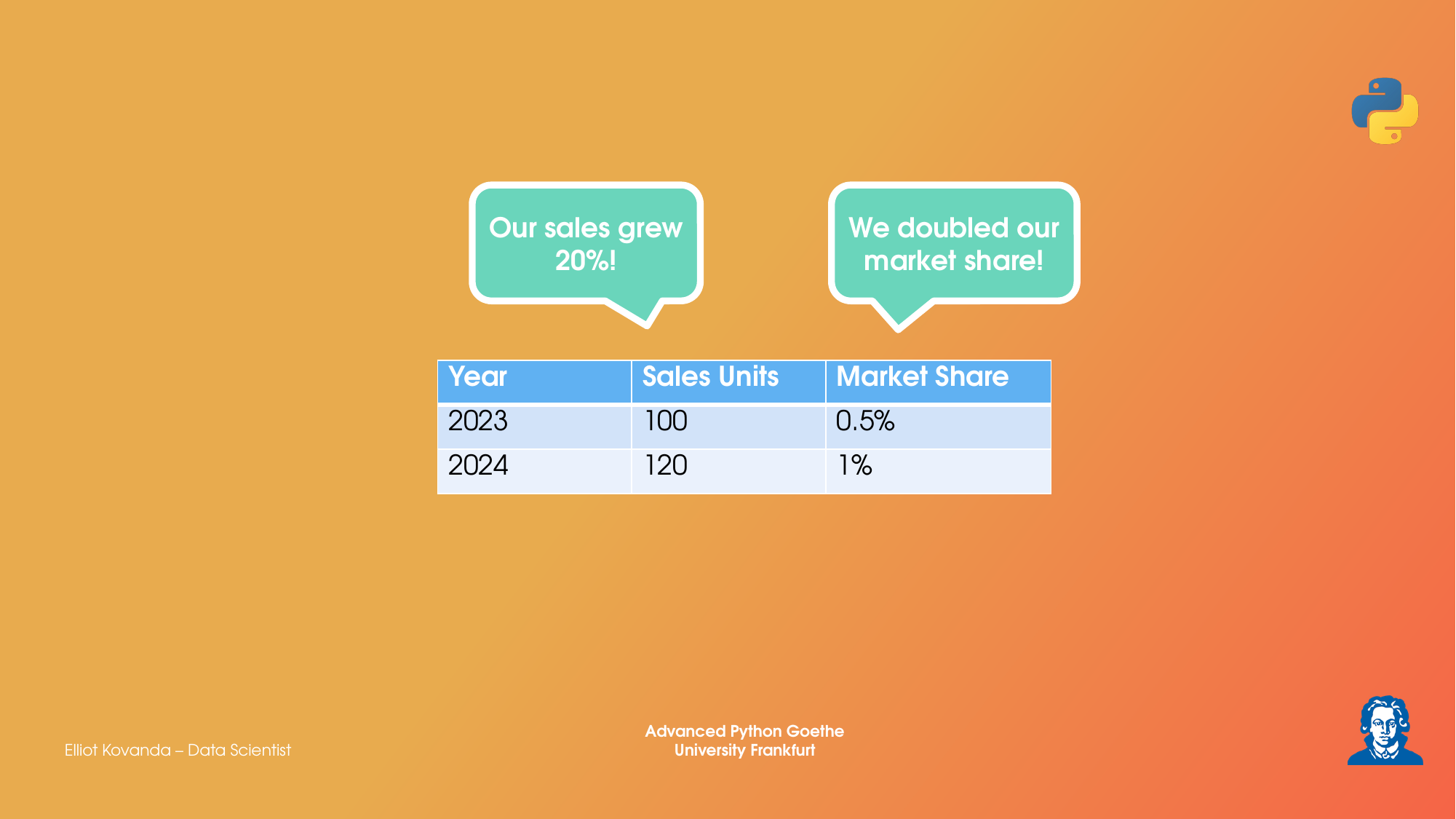

#
Our sales grew 20%!
We doubled our market share!
| Year | Sales Units | Market Share |
| --- | --- | --- |
| 2023 | 100 | 0.5% |
| 2024 | 120 | 1% |
Elliot Kovanda – Data Scientist